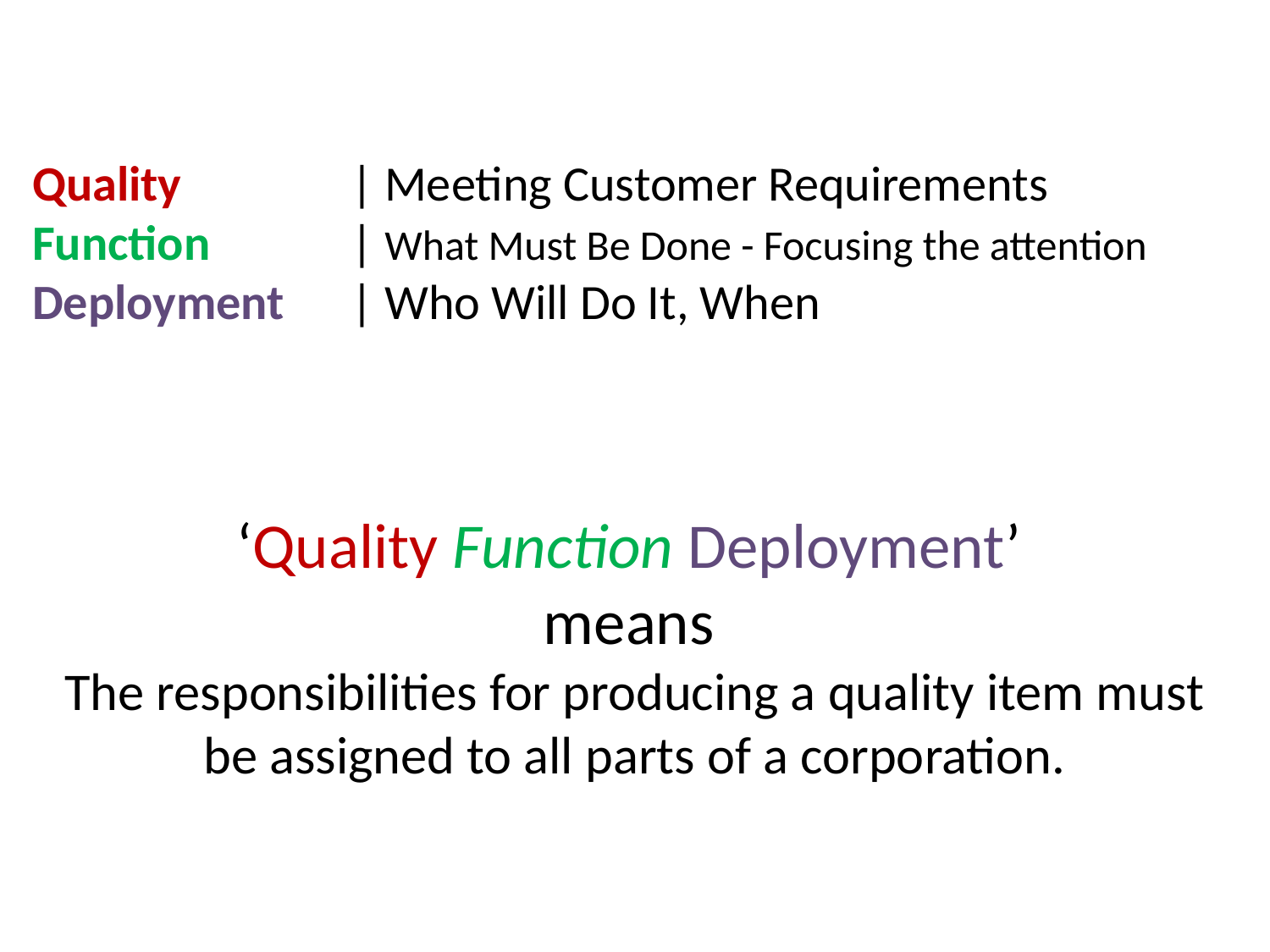

Quality	| Meeting Customer Requirements
Function	| What Must Be Done - Focusing the attention
Deployment	| Who Will Do It, When
# ‘Quality Function Deployment’ means The responsibilities for producing a quality item must be assigned to all parts of a corporation.